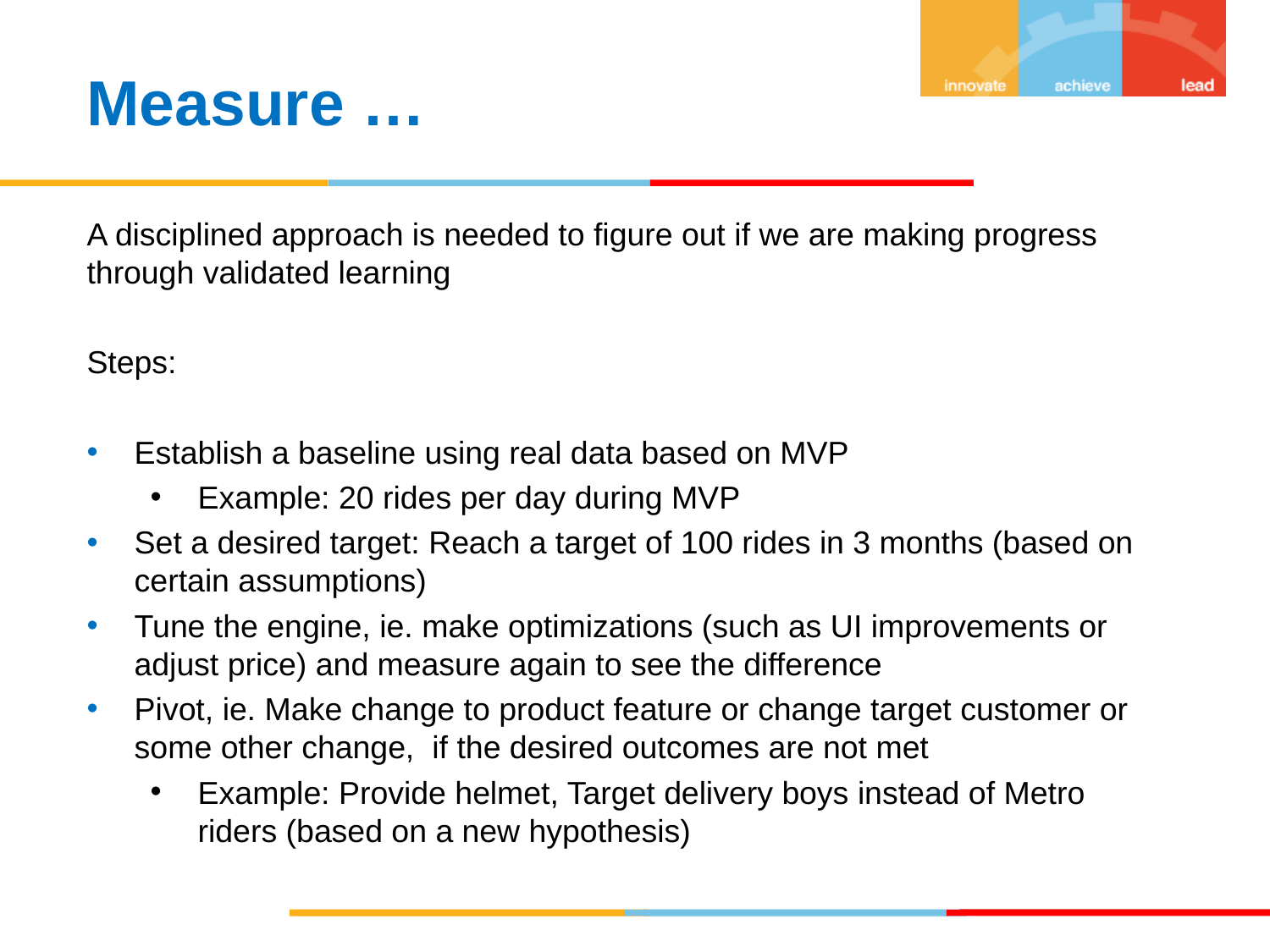

Measure …
A disciplined approach is needed to figure out if we are making progress through validated learning

Steps:

Establish a baseline using real data based on MVP
Example: 20 rides per day during MVP
Set a desired target: Reach a target of 100 rides in 3 months (based on certain assumptions)
Tune the engine, ie. make optimizations (such as UI improvements or adjust price) and measure again to see the difference
Pivot, ie. Make change to product feature or change target customer or some other change,  if the desired outcomes are not met
Example: Provide helmet, Target delivery boys instead of Metro riders (based on a new hypothesis)